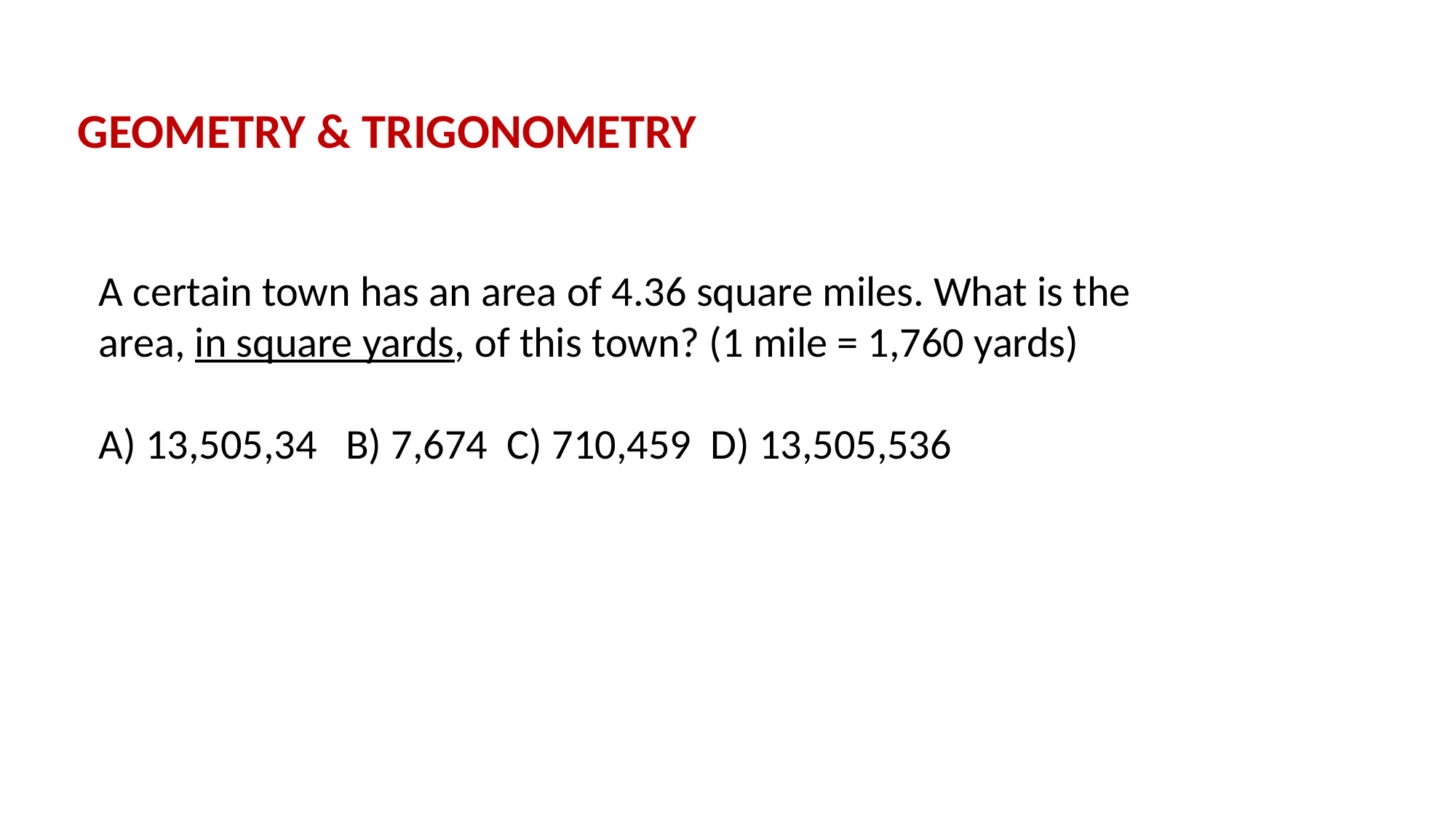

GEOMETRY & TRIGONOMETRY
A certain town has an area of 4.36 square miles. What is the area, in square yards, of this town? (1 mile = 1,760 yards)

A) 13,505,34   B) 7,674  C) 710,459  D) 13,505,536